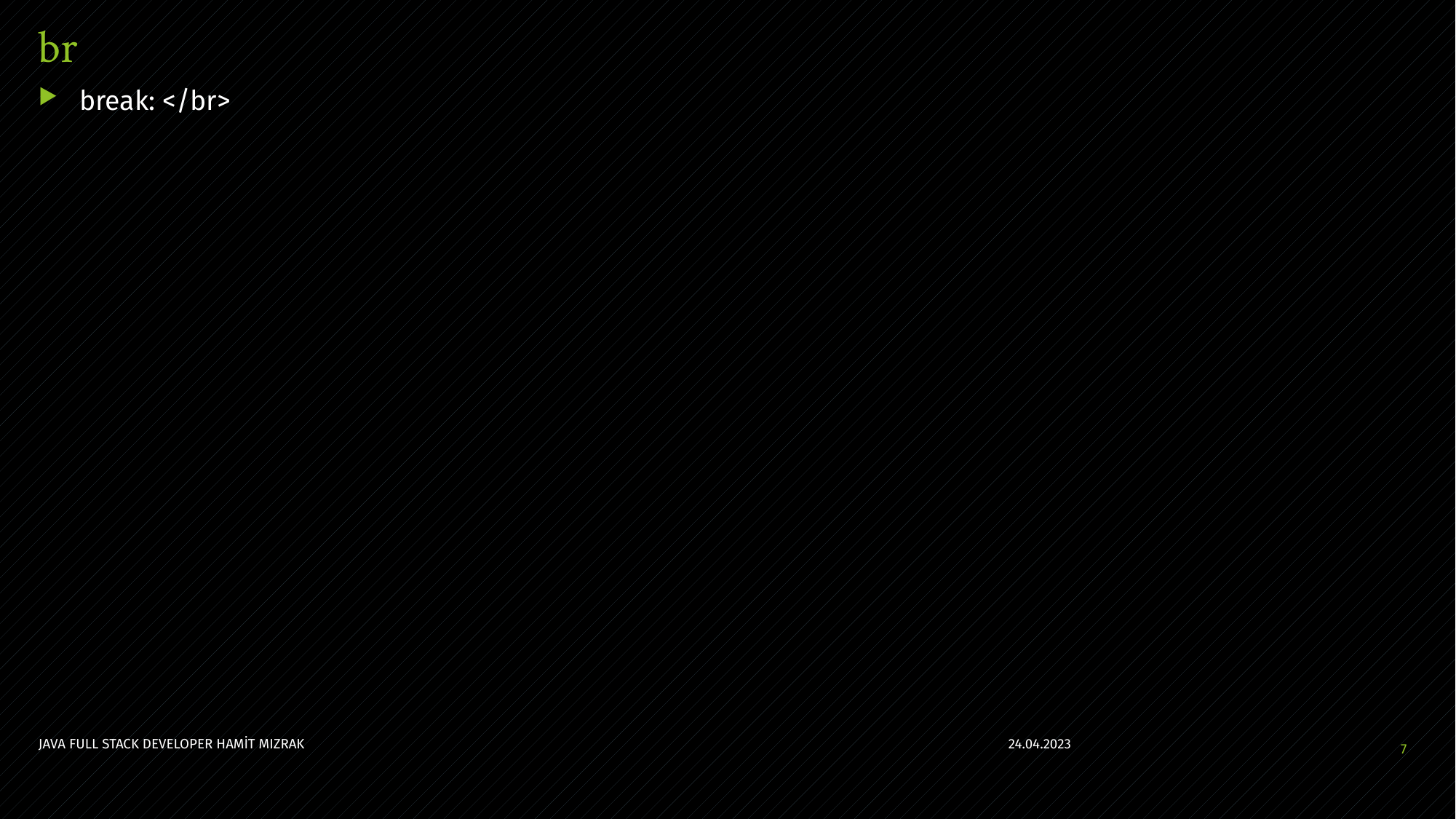

# br
break: </br>
JAVA FULL STACK DEVELOPER HAMİT MIZRAK
24.04.2023
7